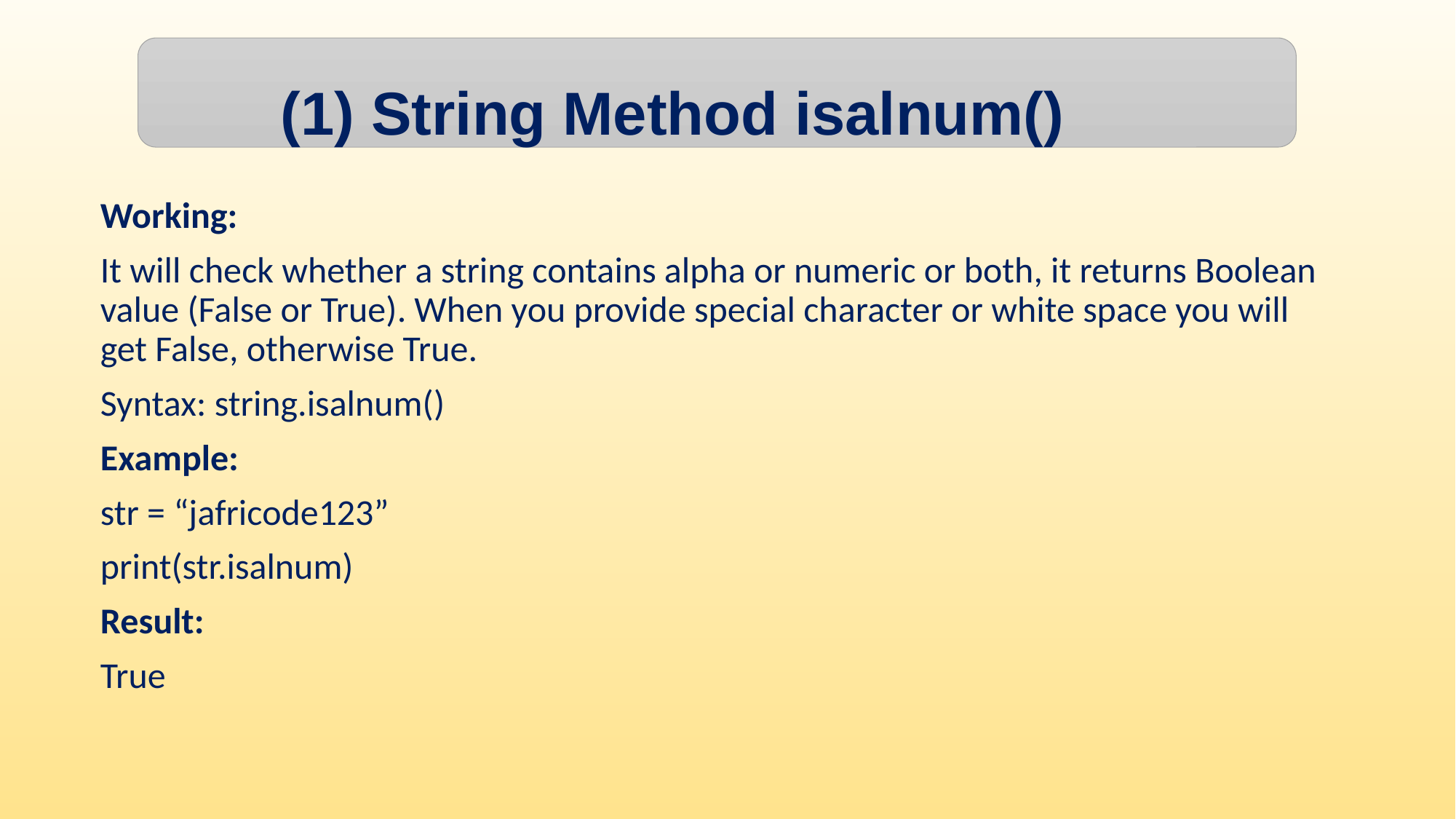

(1) String Method isalnum()
Working:
It will check whether a string contains alpha or numeric or both, it returns Boolean value (False or True). When you provide special character or white space you will get False, otherwise True.
Syntax: string.isalnum()
Example:
str = “jafricode123”
print(str.isalnum)
Result:
True